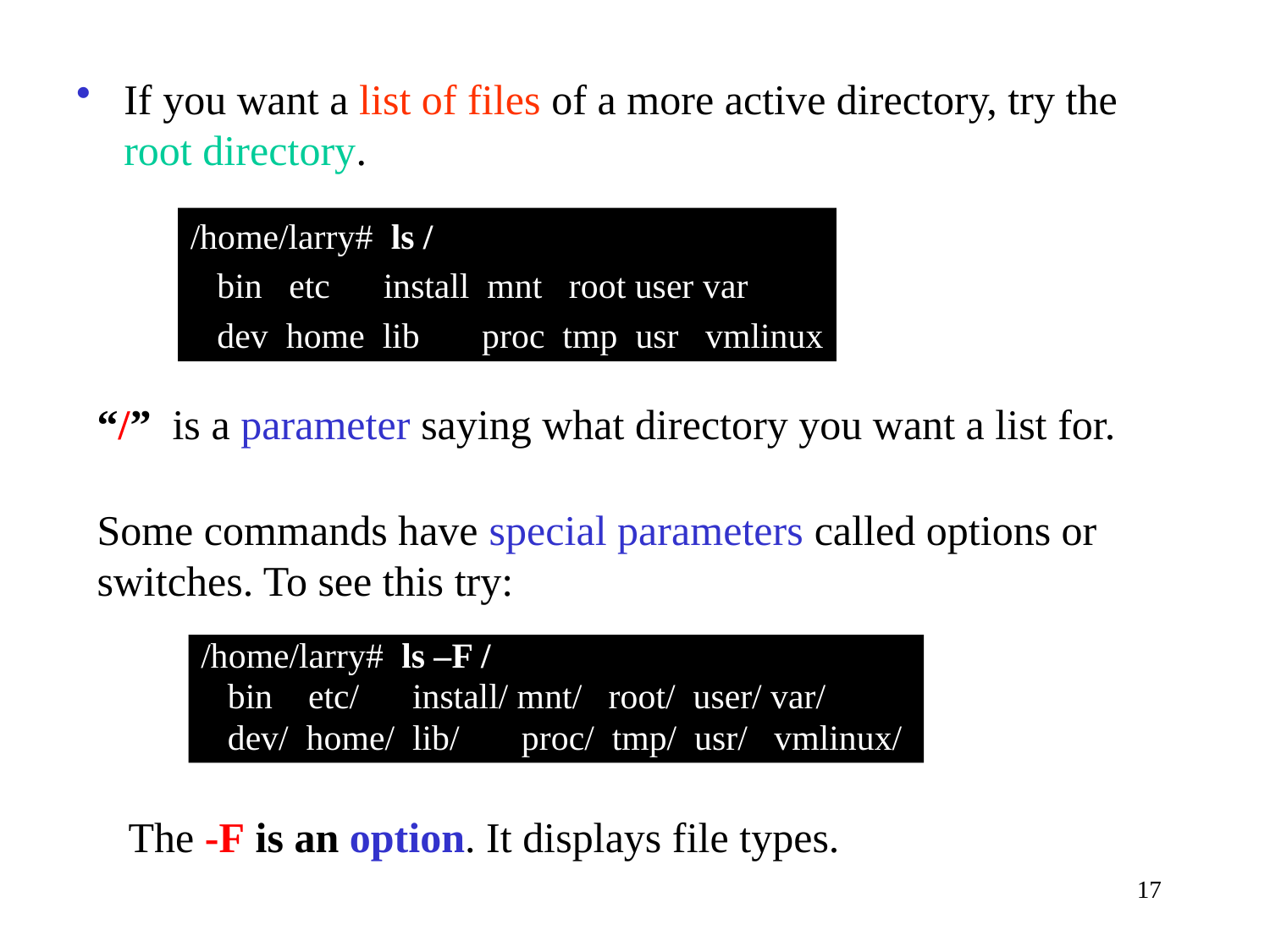

If you want a list of files of a more active directory, try the root directory.
/home/larry#  ls /
   bin   etc      install  mnt   root user var
   dev  home  lib       proc  tmp  usr   vmlinux
“/”  is a parameter saying what directory you want a list for.
Some commands have special parameters called options or switches. To see this try:
/home/larry#  ls –F /
   bin    etc/      install/ mnt/   root/  user/ var/
   dev/  home/  lib/       proc/  tmp/  usr/   vmlinux/
The -F is an option. It displays file types.
17